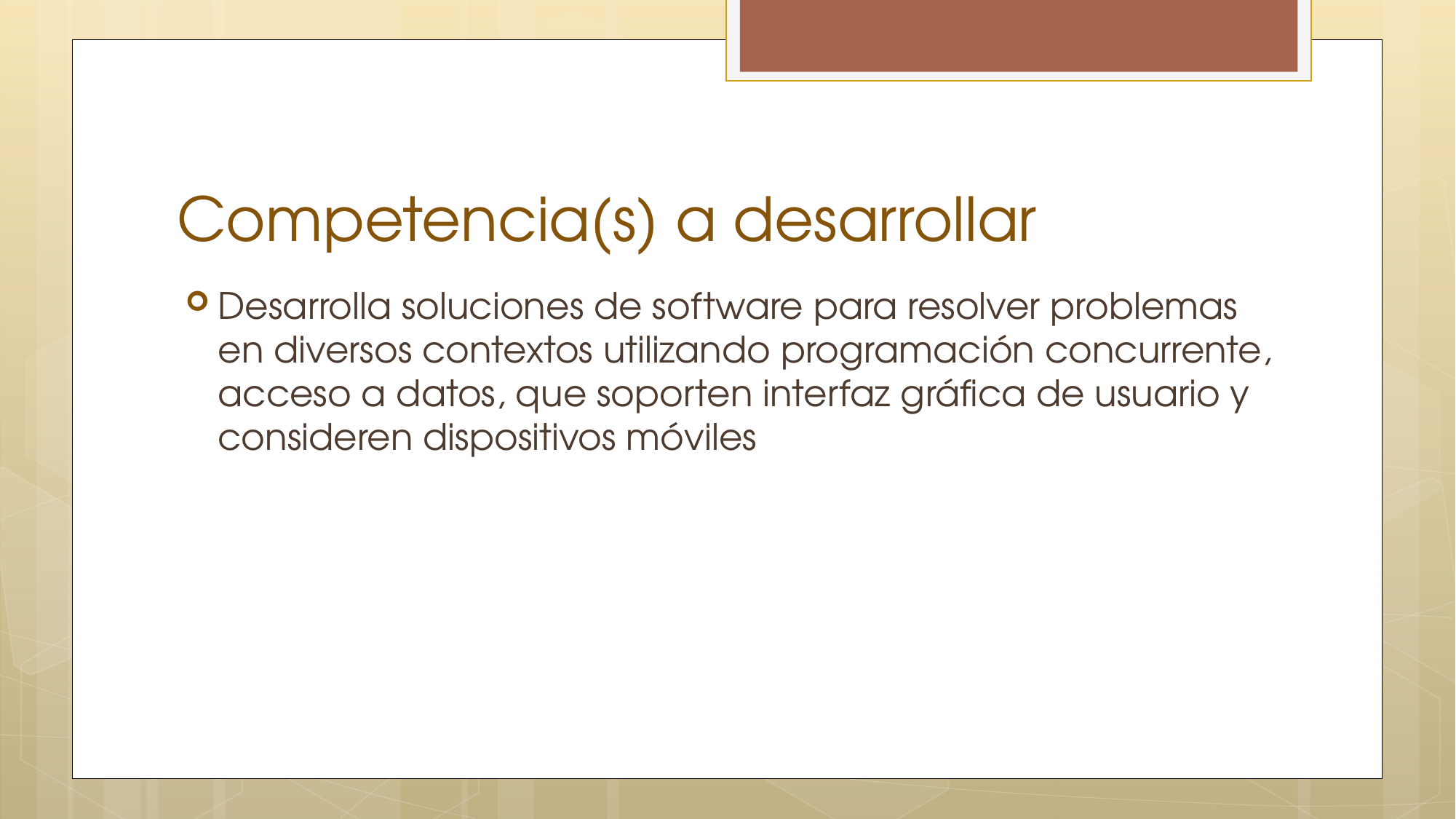

# Competencia(s) a desarrollar
Desarrolla soluciones de software para resolver problemas en diversos contextos utilizando programación concurrente, acceso a datos, que soporten interfaz gráfica de usuario y consideren dispositivos móviles